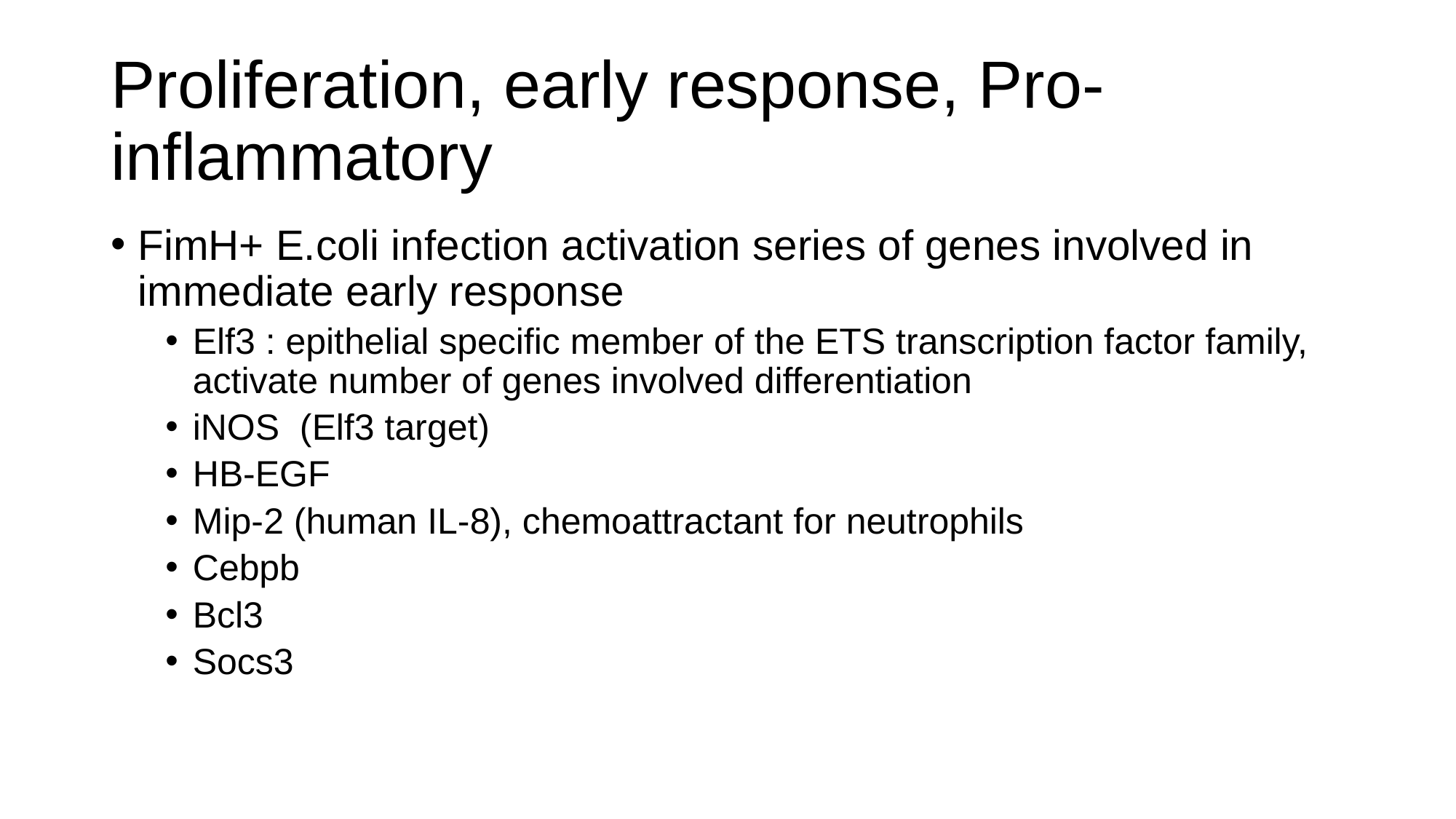

# Proliferation, early response, Pro-inflammatory
FimH+ E.coli infection activation series of genes involved in immediate early response
Elf3 : epithelial specific member of the ETS transcription factor family, activate number of genes involved differentiation
iNOS  (Elf3 target)
HB-EGF
Mip-2 (human IL-8), chemoattractant for neutrophils
Cebpb
Bcl3
Socs3